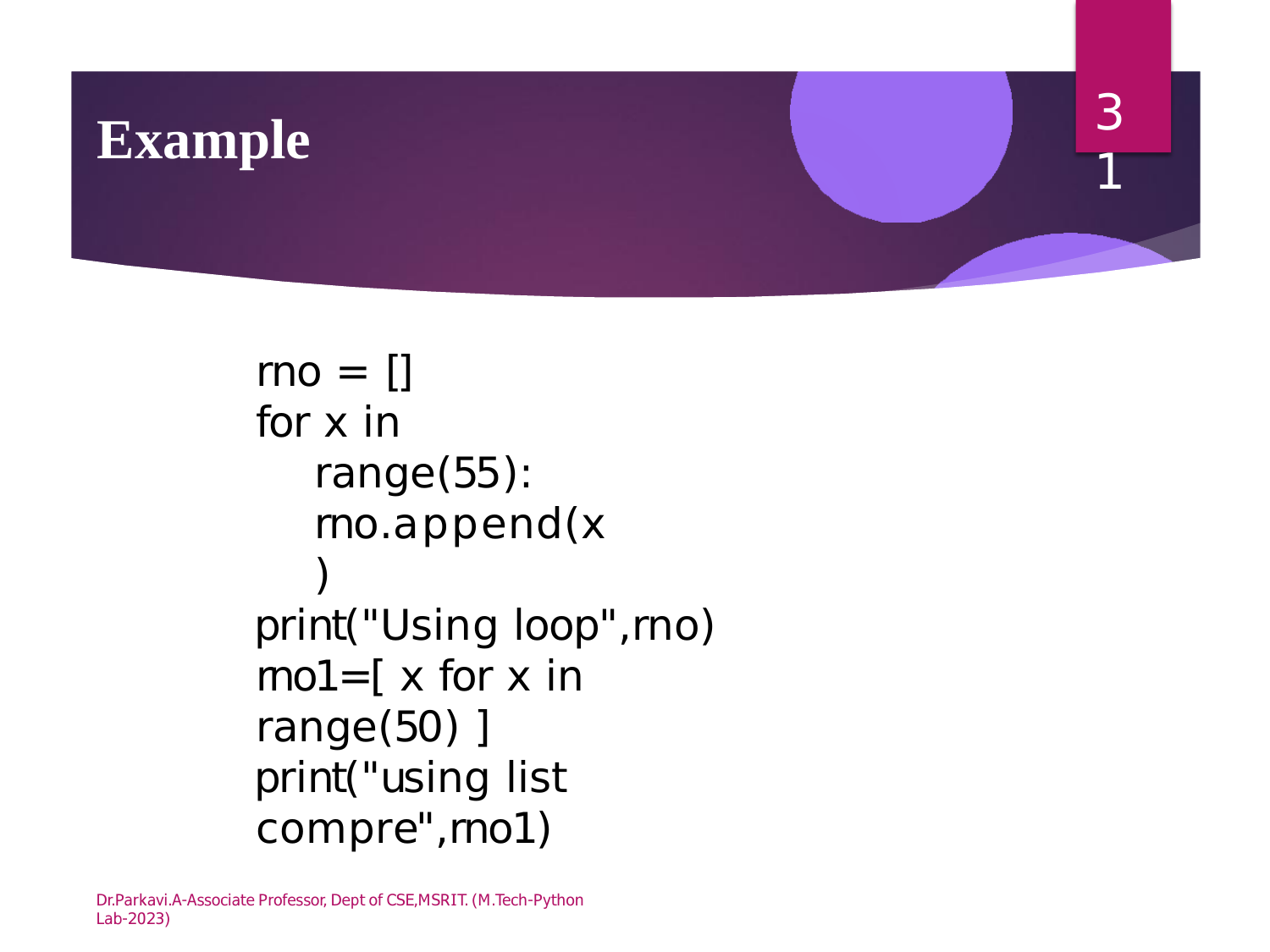

31
# Example
rno = []
for x in range(55):  rno.append(x)
print("Using loop",rno)  rno1=[ x for x in range(50) ]
print("using list compre",rno1)
Dr.Parkavi.A-Associate Professor, Dept of CSE,MSRIT. (M.Tech-Python Lab-2023)